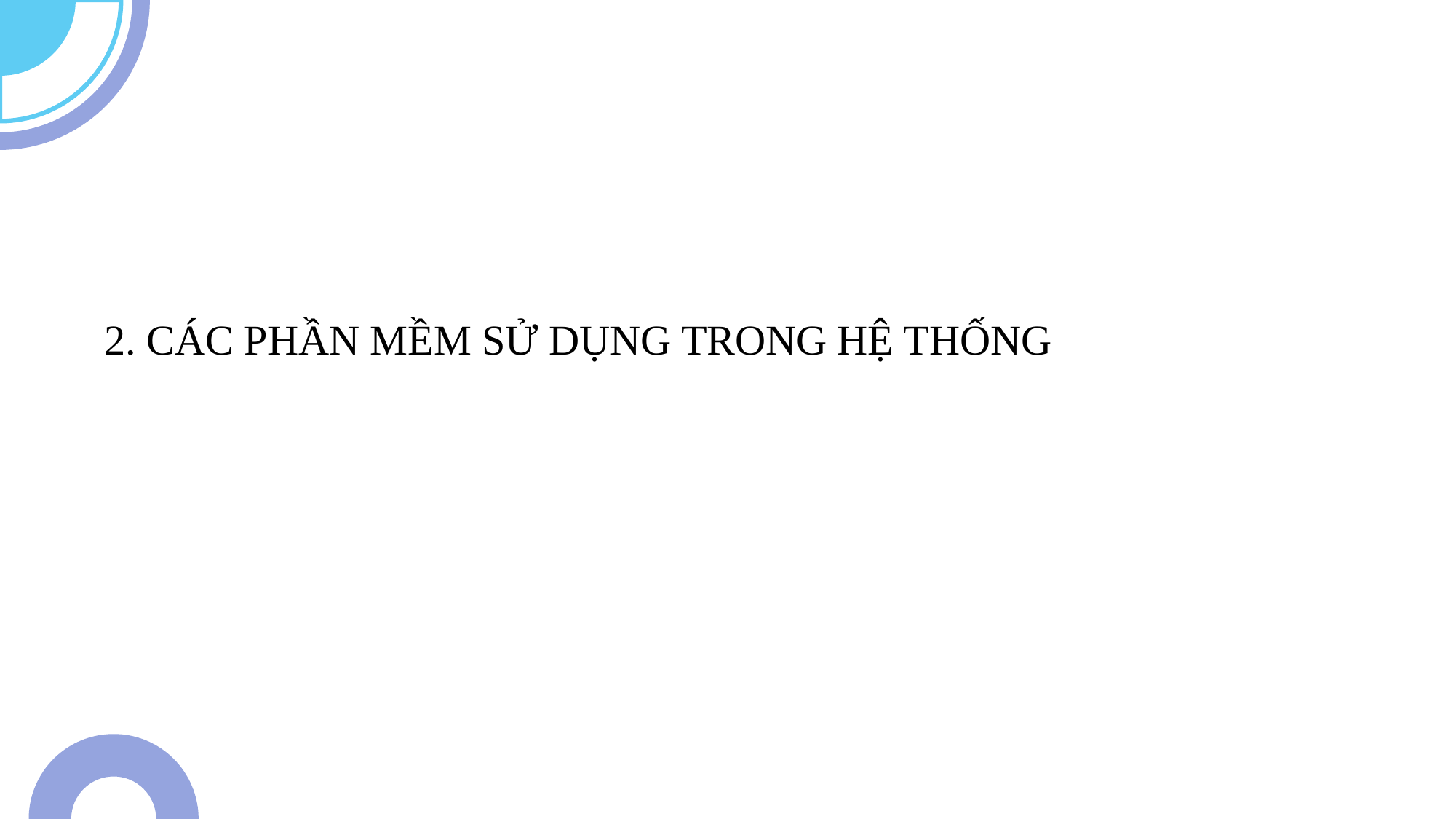

2. CÁC PHẦN MỀM SỬ DỤNG TRONG HỆ THỐNG